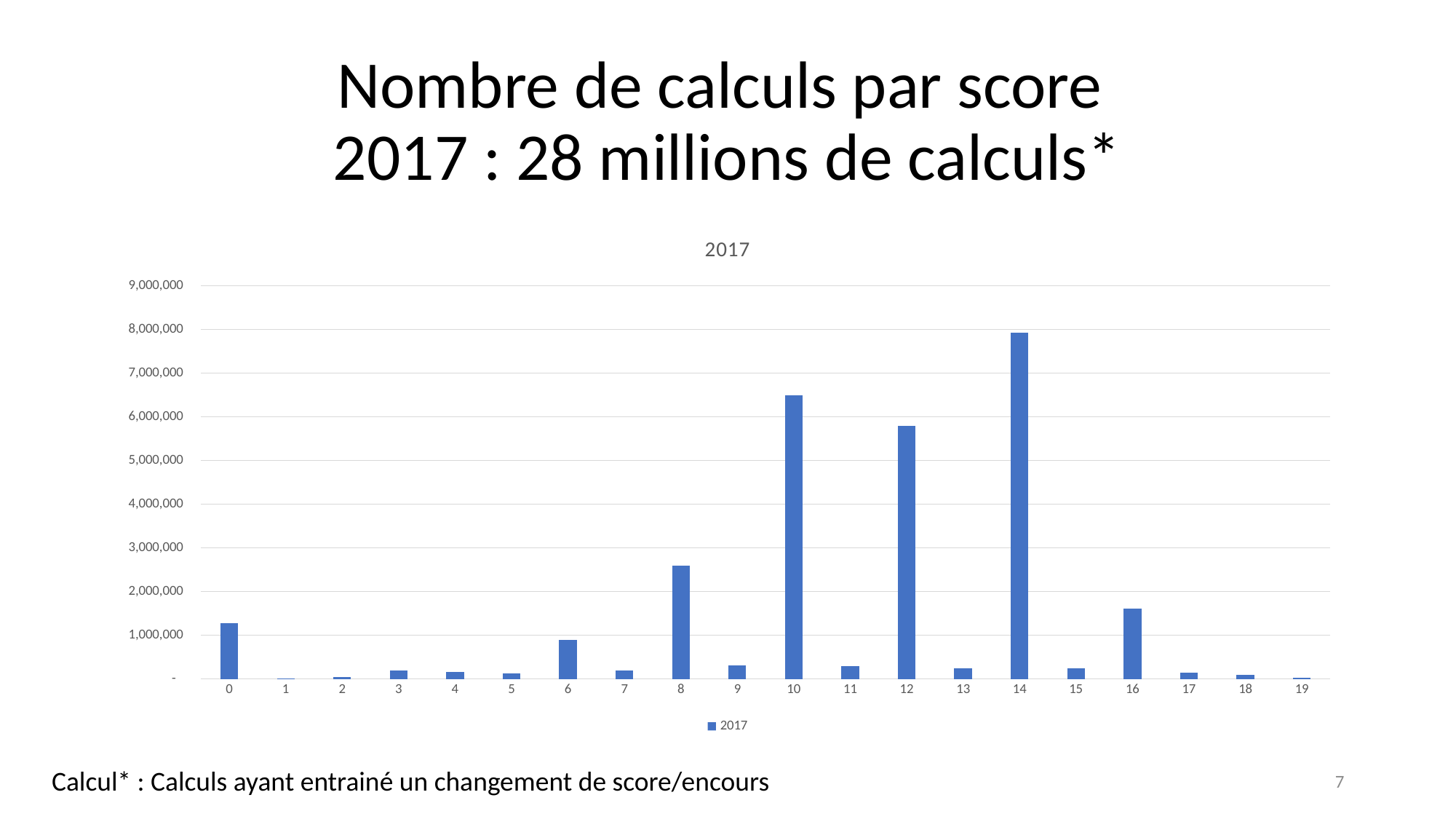

# Nombre de calculs par score 2017 : 28 millions de calculs*

### Chart:

| Category | 2017 |
|---|---|
| 0 | 1283006.0 |
| 1 | 4760.0 |
| 2 | 49056.0 |
| 3 | 194714.0 |
| 4 | 160117.0 |
| 5 | 132777.0 |
| 6 | 890188.0 |
| 7 | 188836.0 |
| 8 | 2585950.0 |
| 9 | 303973.0 |
| 10 | 6496212.0 |
| 11 | 292442.0 |
| 12 | 5795683.0 |
| 13 | 241618.0 |
| 14 | 7920337.0 |
| 15 | 250852.0 |
| 16 | 1606928.0 |
| 17 | 136839.0 |
| 18 | 96895.0 |
| 19 | 28403.0 |
Calcul* : Calculs ayant entrainé un changement de score/encours
7